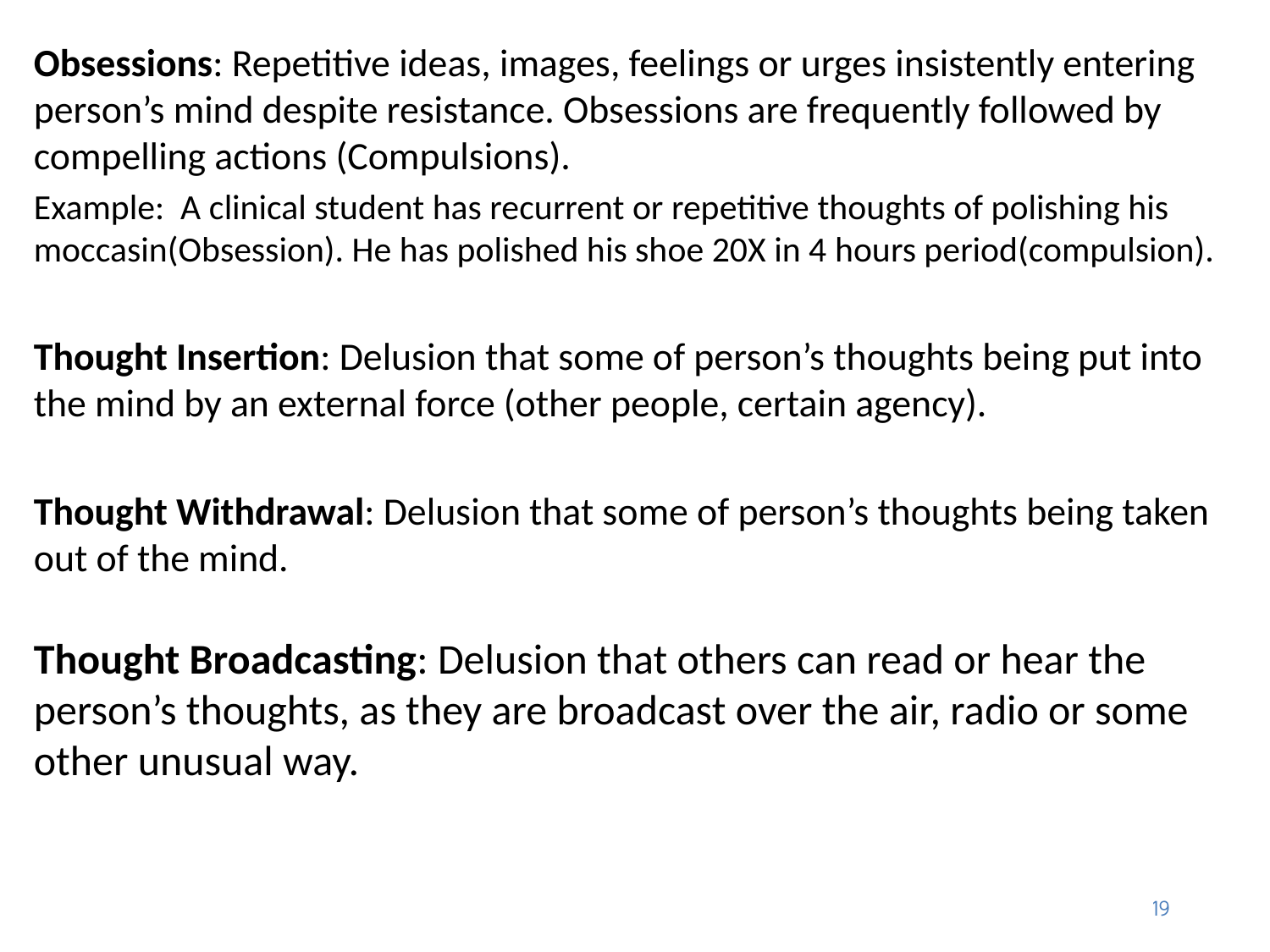

Obsessions: Repetitive ideas, images, feelings or urges insistently entering person’s mind despite resistance. Obsessions are frequently followed by compelling actions (Compulsions).
Example:  A clinical student has recurrent or repetitive thoughts of polishing his moccasin(Obsession). He has polished his shoe 20X in 4 hours period(compulsion).

Thought Insertion: Delusion that some of person’s thoughts being put into the mind by an external force (other people, certain agency).

Thought Withdrawal: Delusion that some of person’s thoughts being taken out of the mind.

Thought Broadcasting: Delusion that others can read or hear the person’s thoughts, as they are broadcast over the air, radio or some other unusual way.

19